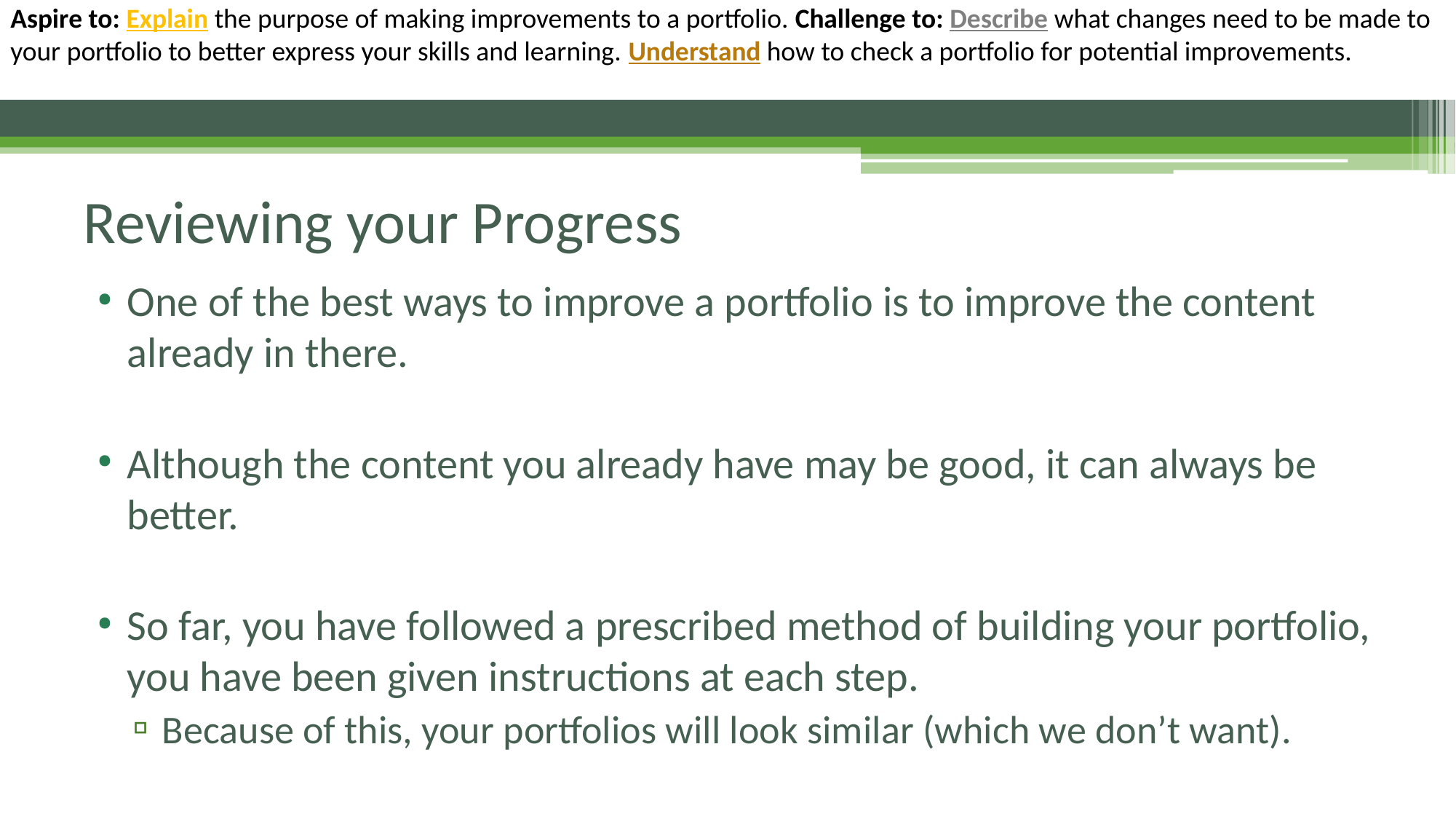

# Reviewing your Progress
One of the best ways to improve a portfolio is to improve the content already in there.

Although the content you already have may be good, it can always be better.

So far, you have followed a prescribed method of building your portfolio, you have been given instructions at each step.
Because of this, your portfolios will look similar (which we don’t want).